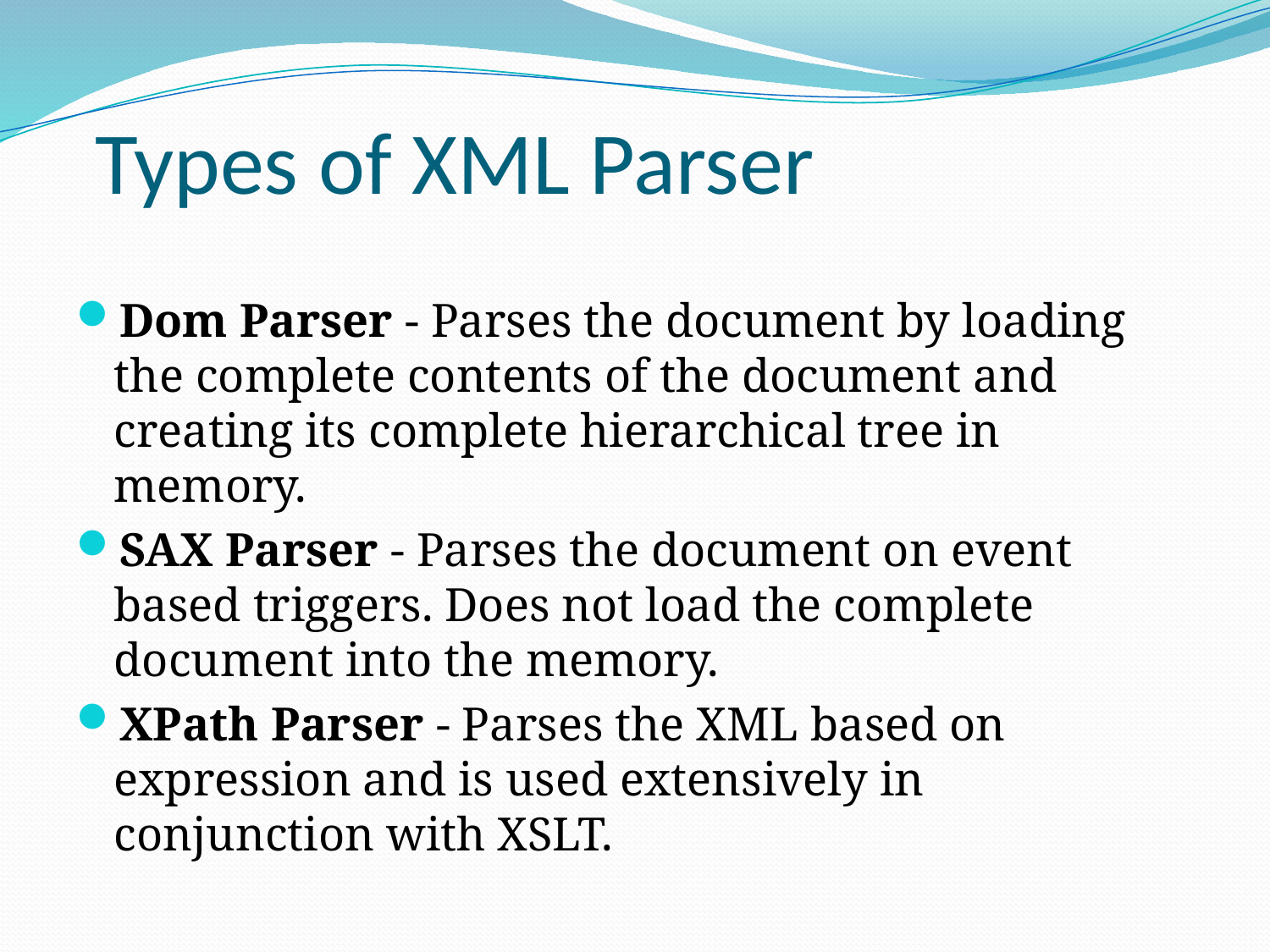

# Types of XML Parser
Dom Parser - Parses the document by loading the complete contents of the document and creating its complete hierarchical tree in memory.
SAX Parser - Parses the document on event based triggers. Does not load the complete document into the memory.
XPath Parser - Parses the XML based on expression and is used extensively in conjunction with XSLT.